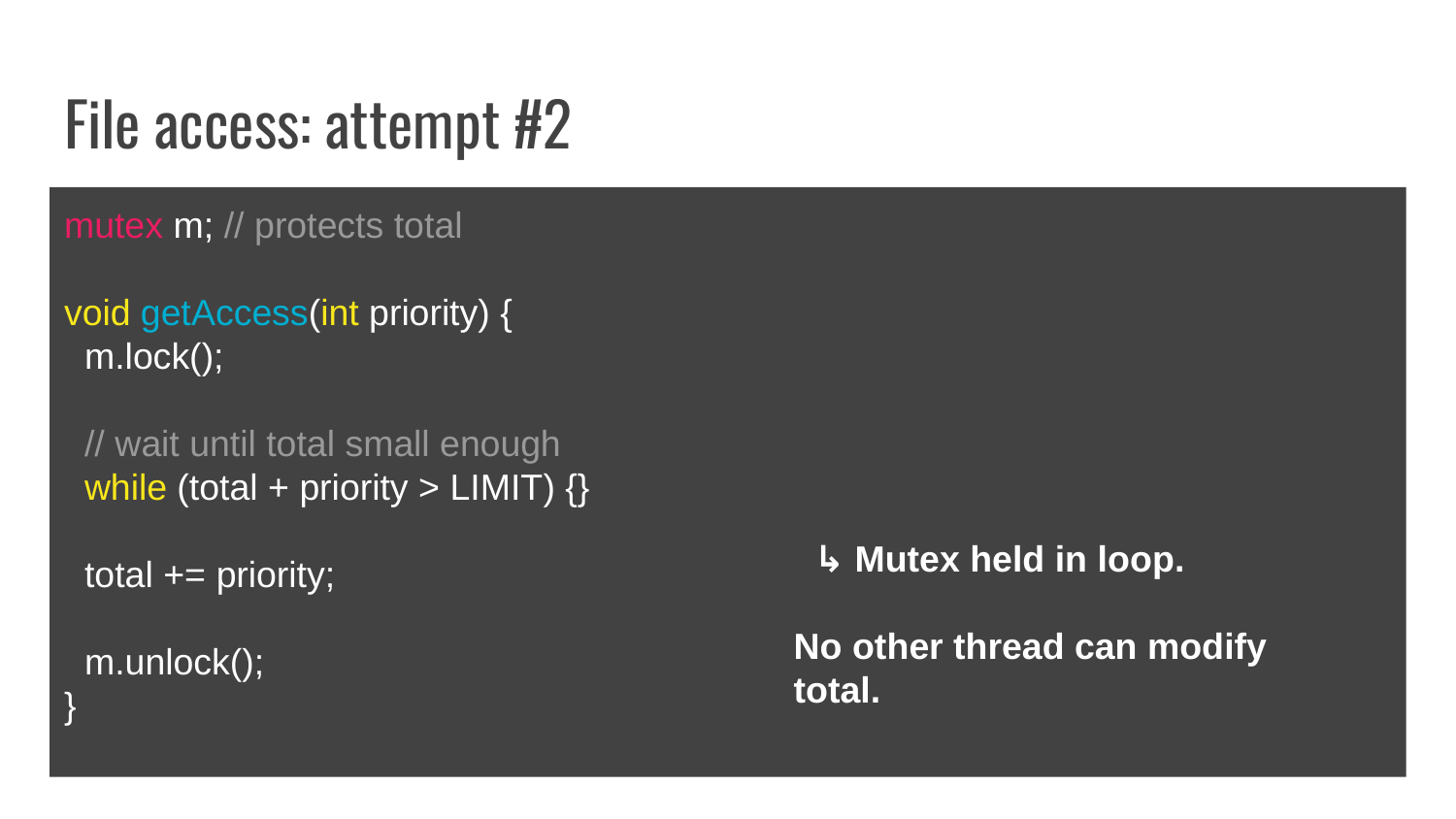

# File access: attempt #2
mutex m; // protects total

void getAccess(int priority) {
  m.lock();

  // wait until total small enough
  while (total + priority > LIMIT) {}

  total += priority;

  m.unlock();
}

  ↳ Mutex held in loop.

No other thread can modify total.